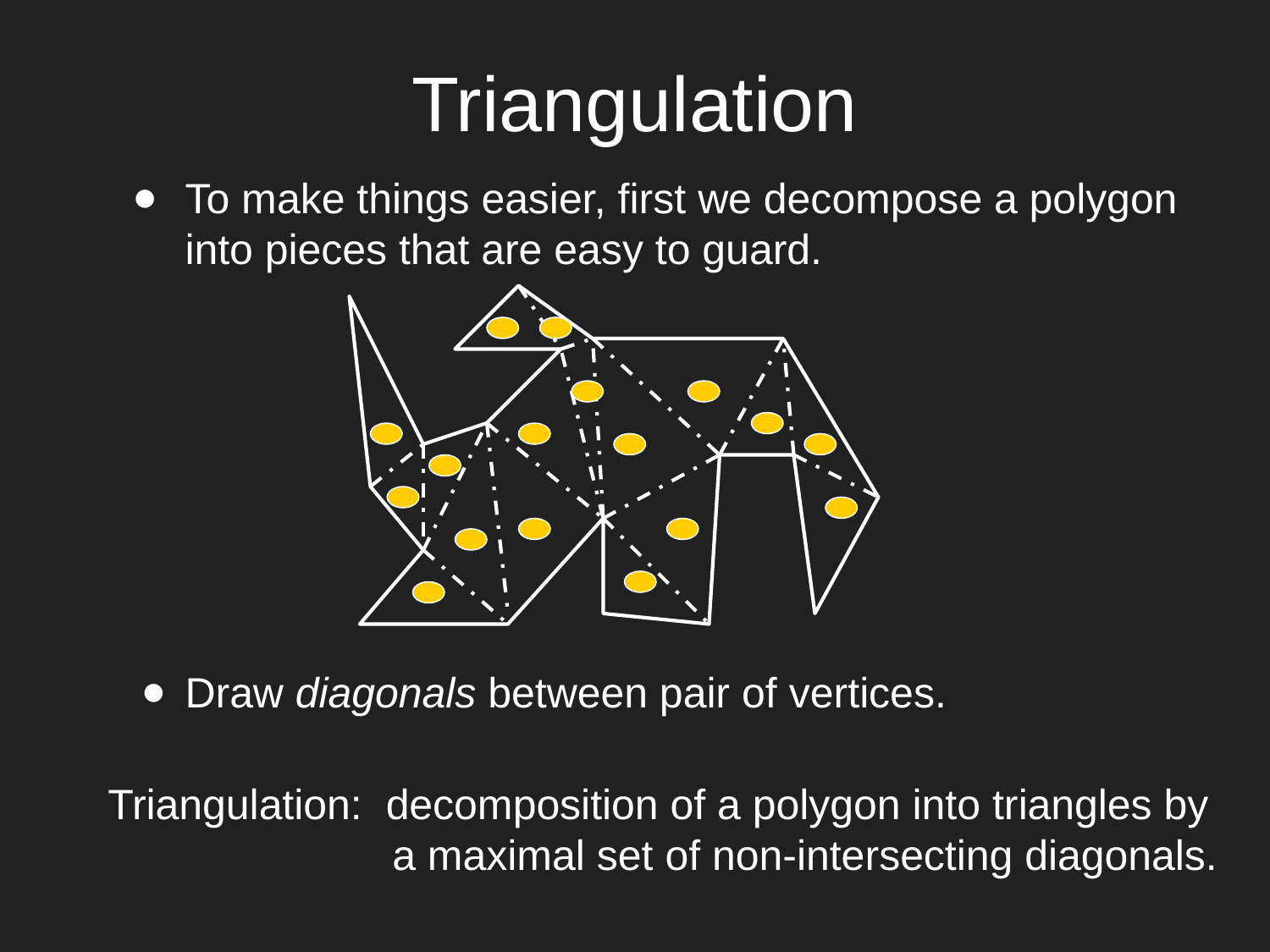

Triangulation
To make things easier, first we decompose a polygon into pieces that are easy to guard.

Draw diagonals between pair of vertices.

Triangulation:  decomposition of a polygon into triangles by
                        a maximal set of non-intersecting diagonals.